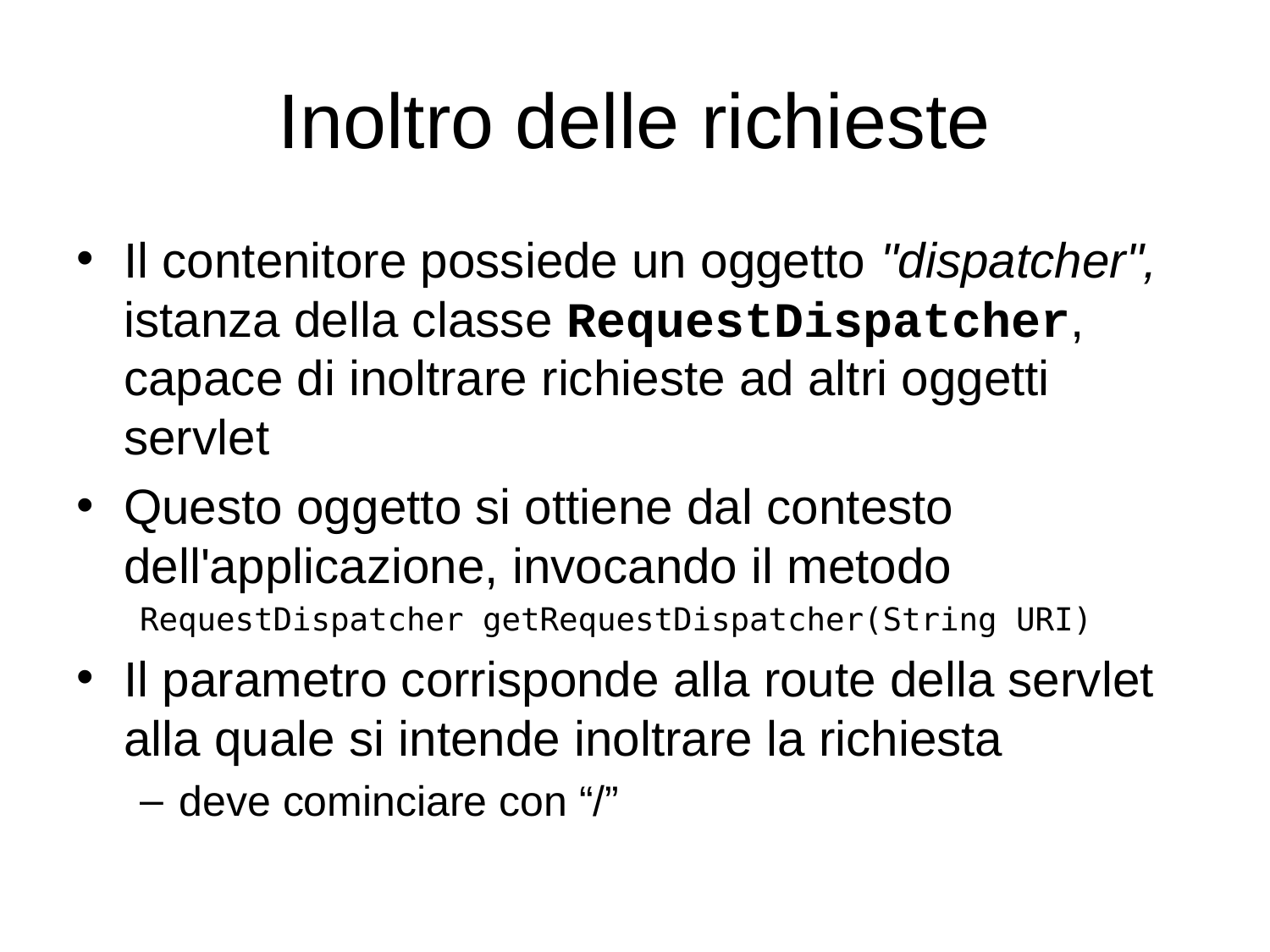

# Inoltro delle richieste
Il contenitore possiede un oggetto "dispatcher", istanza della classe RequestDispatcher, capace di inoltrare richieste ad altri oggetti servlet
Questo oggetto si ottiene dal contesto dell'applicazione, invocando il metodo
RequestDispatcher getRequestDispatcher(String URI)
Il parametro corrisponde alla route della servlet alla quale si intende inoltrare la richiesta
deve cominciare con “/”